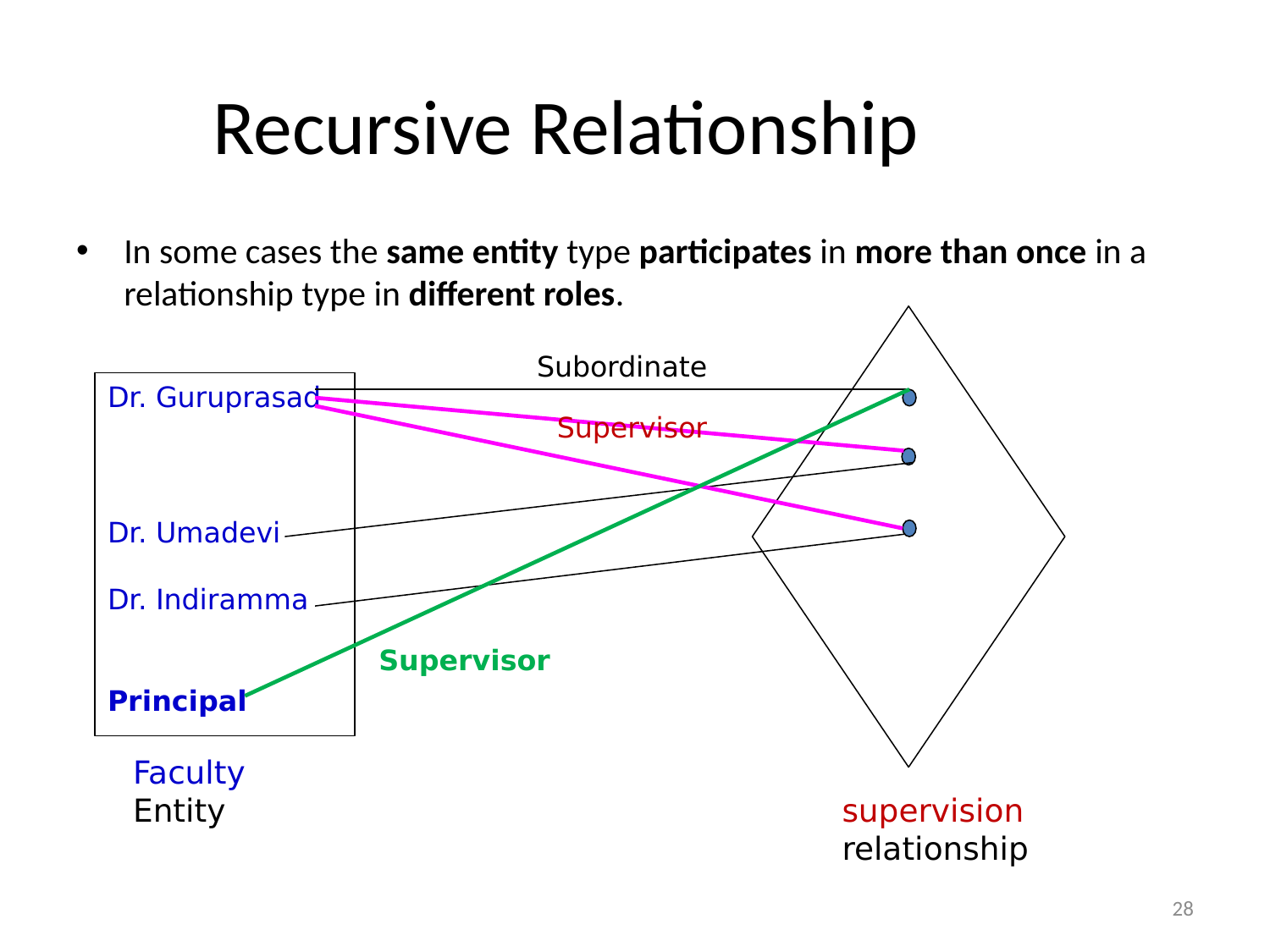

# Recursive Relationship
In some cases the same entity type participates in more than once in a relationship type in different roles.

Subordinate
Dr. Guruprasad

Dr. Umadevi

Dr. Indiramma

Principal

Supervisor

Supervisor
Faculty
Entity
supervision
relationship
28